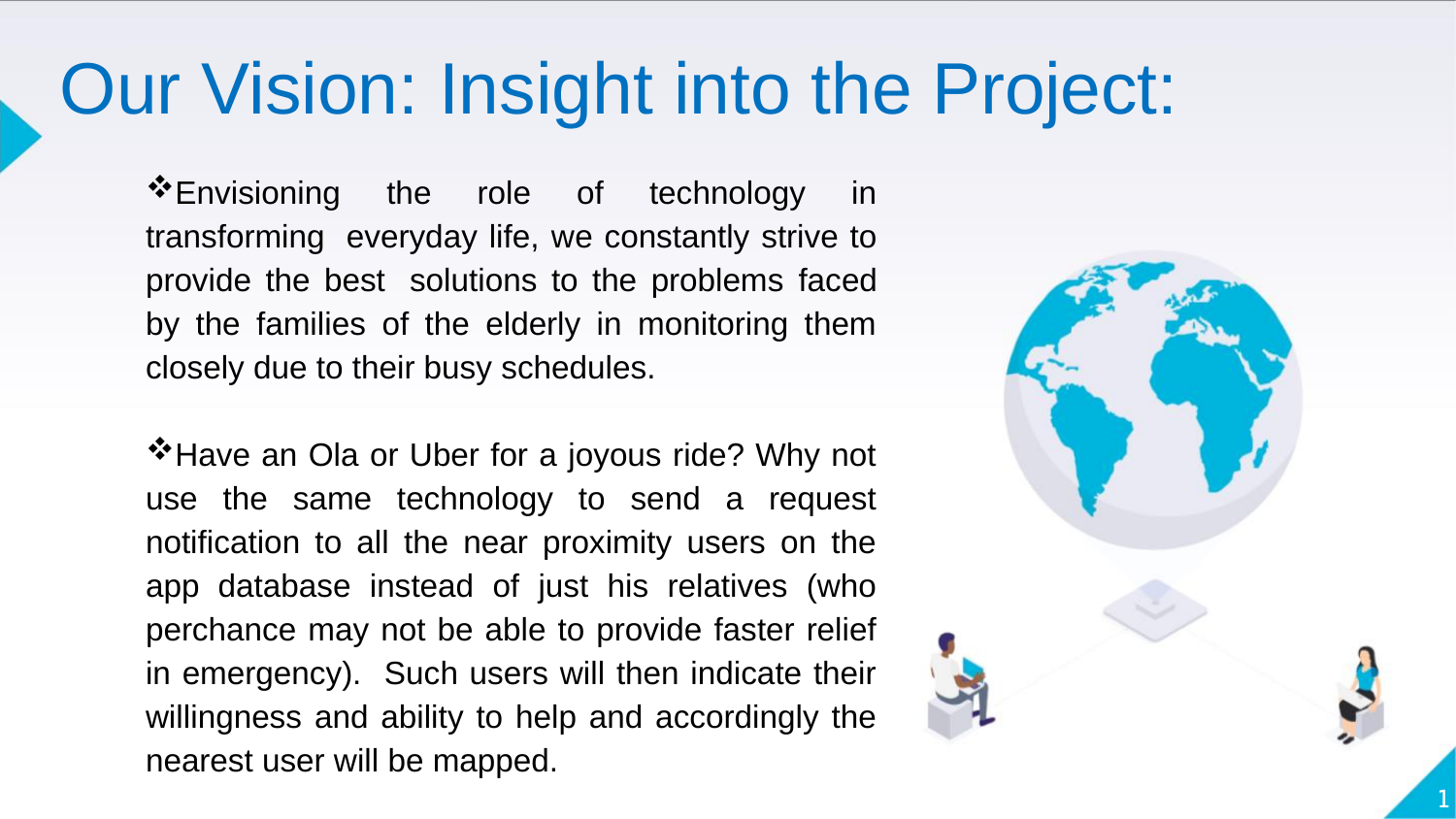

Our Vision: Insight into the Project:
Envisioning the role of technology in transforming everyday life, we constantly strive to provide the best solutions to the problems faced by the families of the elderly in monitoring them closely due to their busy schedules.

Have an Ola or Uber for a joyous ride? Why not use the same technology to send a request notification to all the near proximity users on the app database instead of just his relatives (who perchance may not be able to provide faster relief in emergency).  Such users will then indicate their willingness and ability to help and accordingly the nearest user will be mapped.

1